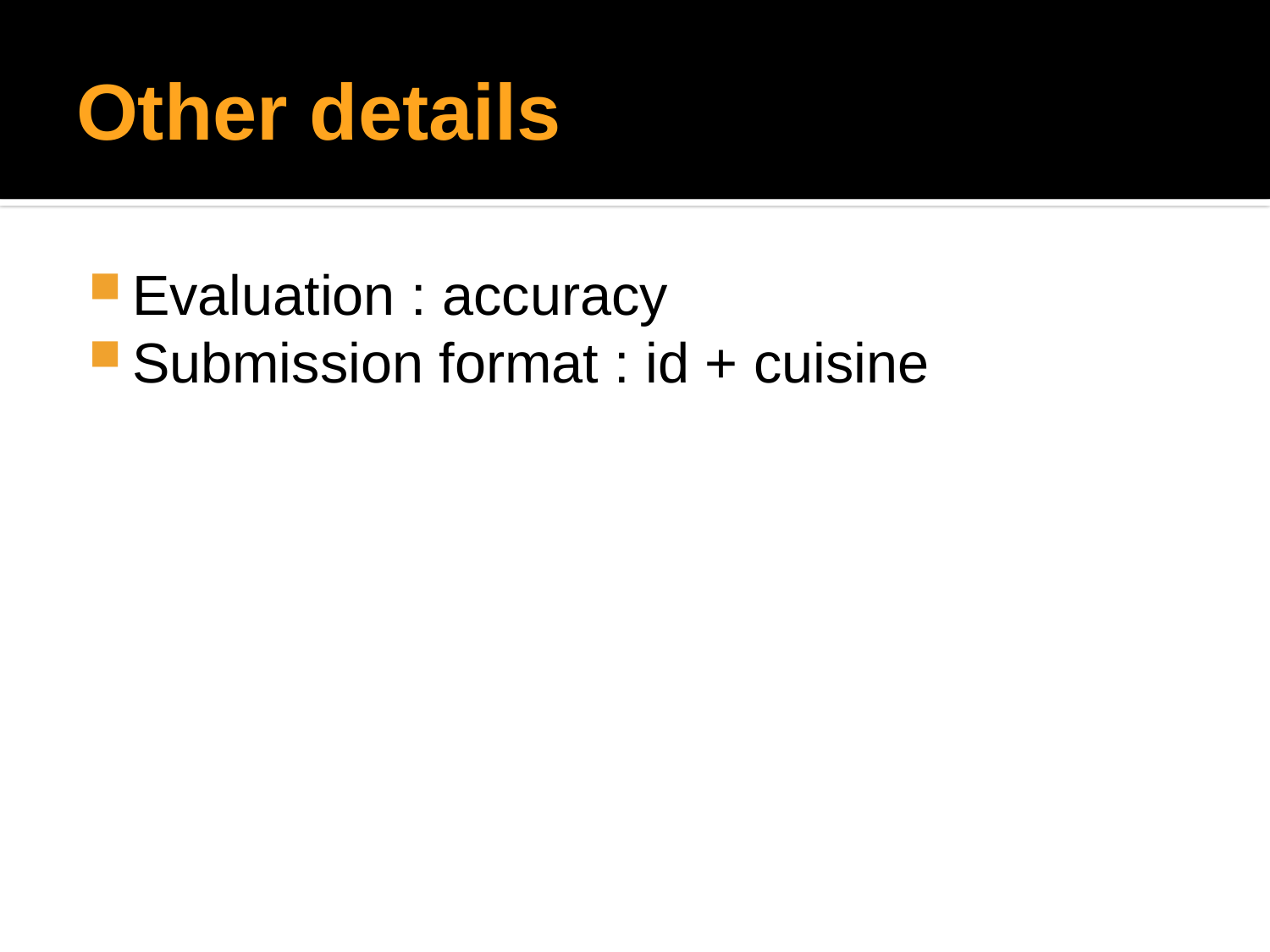

# Other details
Evaluation : accuracy
Submission format : id + cuisine